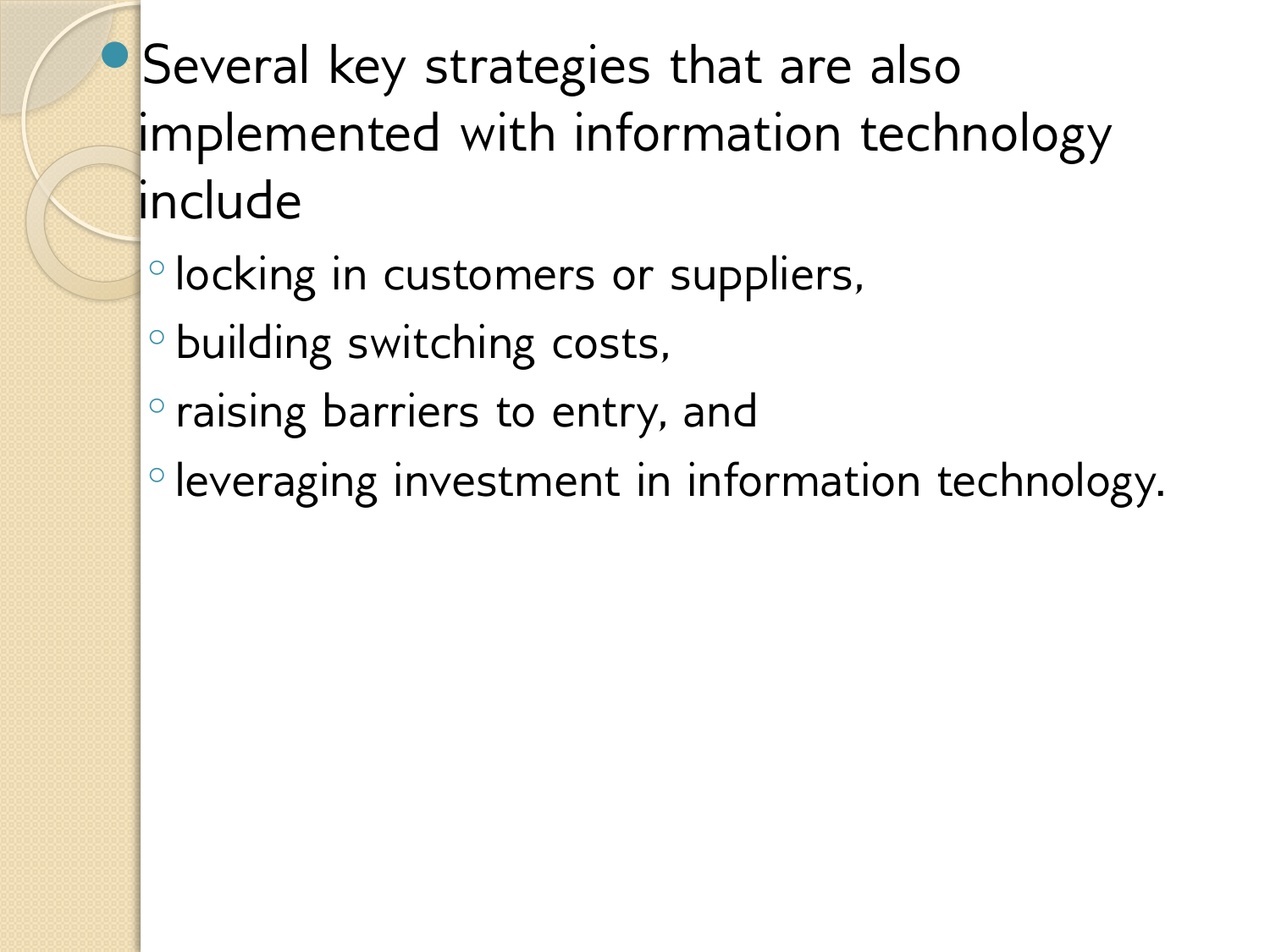

Several key strategies that are also implemented with information technology include
locking in customers or suppliers,
building switching costs,
raising barriers to entry, and
leveraging investment in information technology.